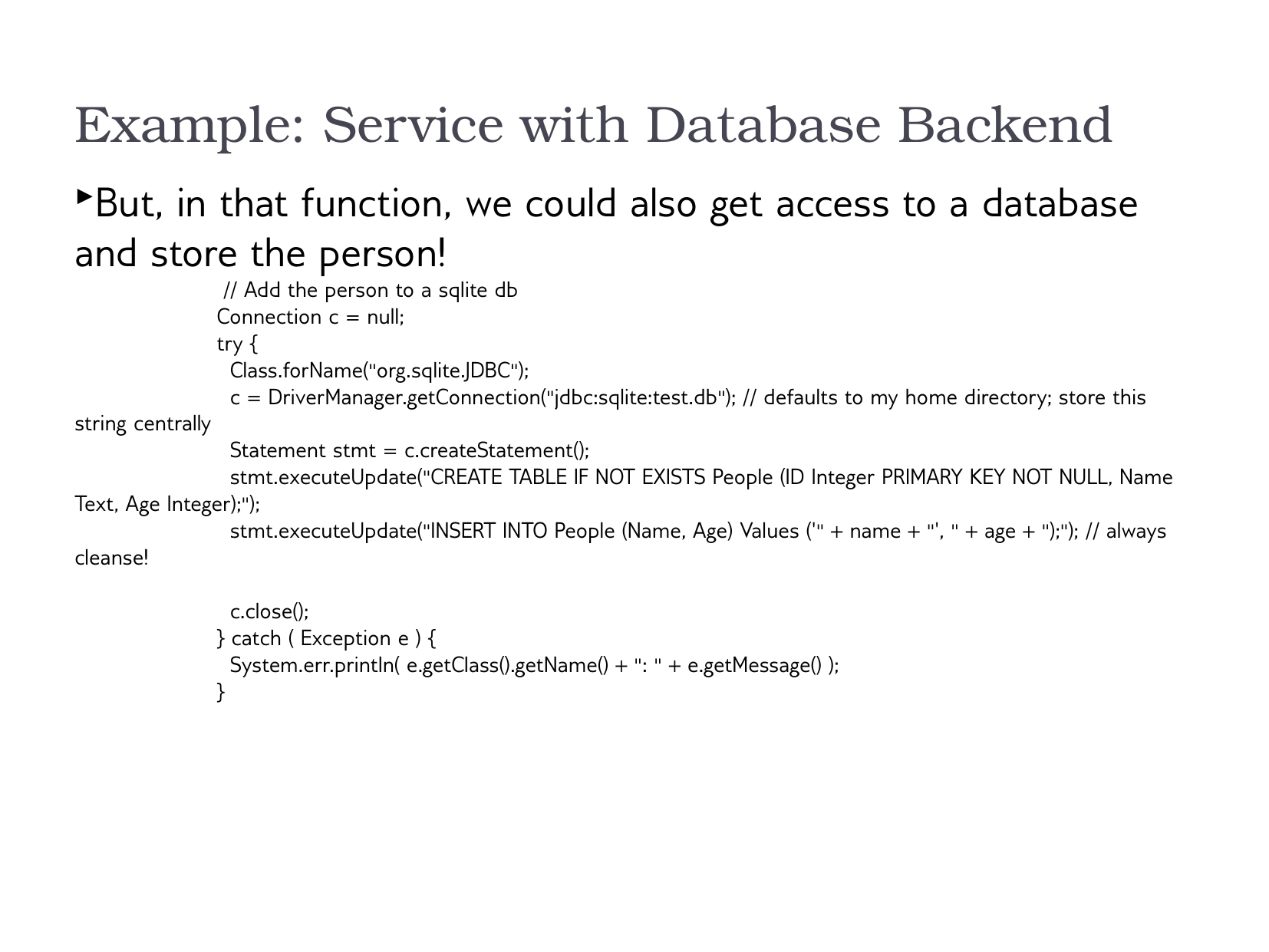

Example: Service with Database Backend
But, in that function, we could also get access to a database and store the person!
	     // Add the person to a sqlite db
	    Connection c = null;
	    try {
	      Class.forName("org.sqlite.JDBC");
	      c = DriverManager.getConnection("jdbc:sqlite:test.db"); // defaults to my home directory; store this string centrally
	      Statement stmt = c.createStatement();
	      stmt.executeUpdate("CREATE TABLE IF NOT EXISTS People (ID Integer PRIMARY KEY NOT NULL, Name Text, Age Integer);");
	      stmt.executeUpdate("INSERT INTO People (Name, Age) Values ('" + name + "', " + age + ");"); // always cleanse!

	      c.close();
	    } catch ( Exception e ) {
	      System.err.println( e.getClass().getName() + ": " + e.getMessage() );
	    }